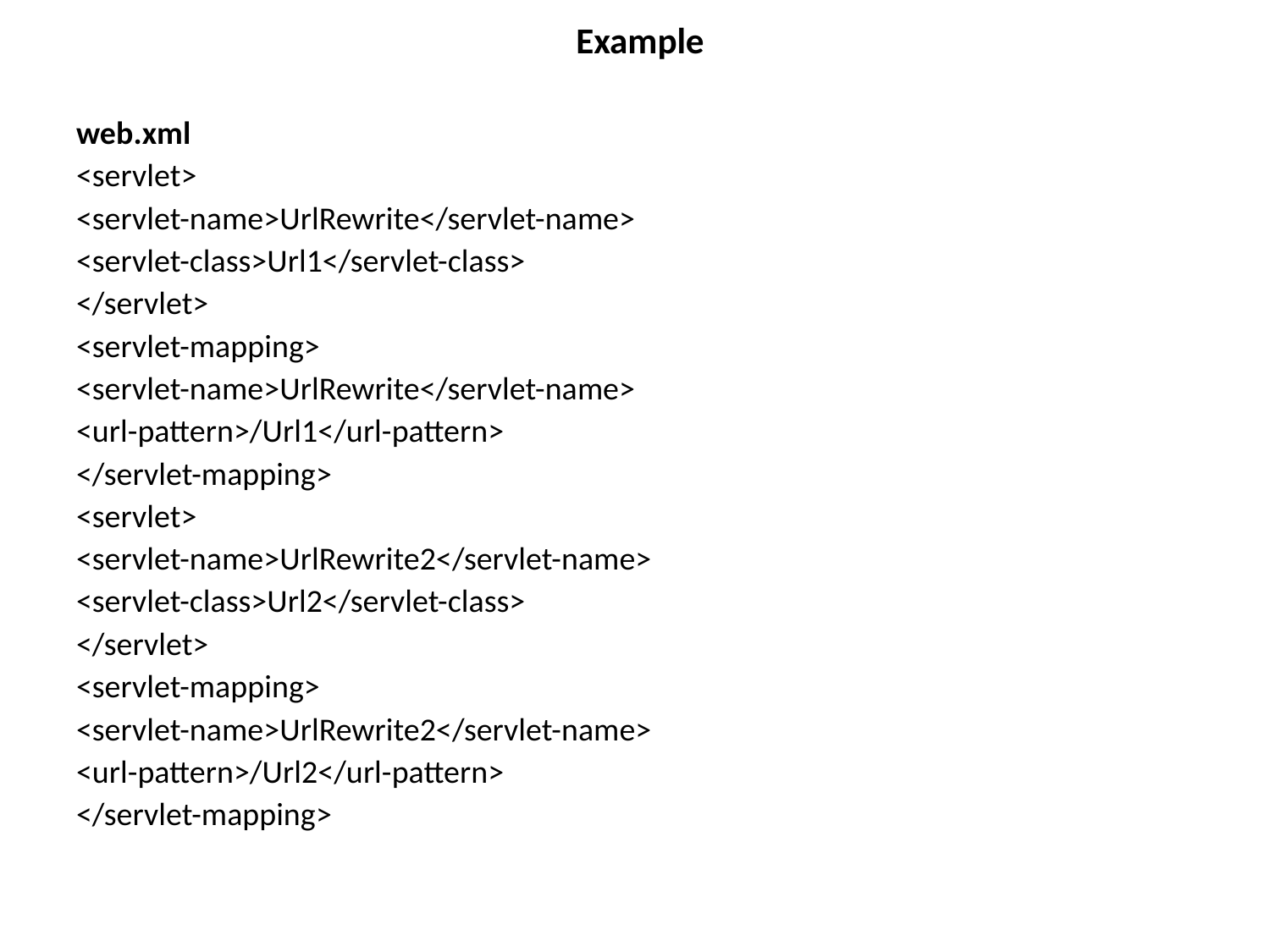

# Example
web.xml
<servlet>
<servlet-name>UrlRewrite</servlet-name>
<servlet-class>Url1</servlet-class>
</servlet>
<servlet-mapping>
<servlet-name>UrlRewrite</servlet-name>
<url-pattern>/Url1</url-pattern>
</servlet-mapping>
<servlet>
<servlet-name>UrlRewrite2</servlet-name>
<servlet-class>Url2</servlet-class>
</servlet>
<servlet-mapping>
<servlet-name>UrlRewrite2</servlet-name>
<url-pattern>/Url2</url-pattern>
</servlet-mapping>